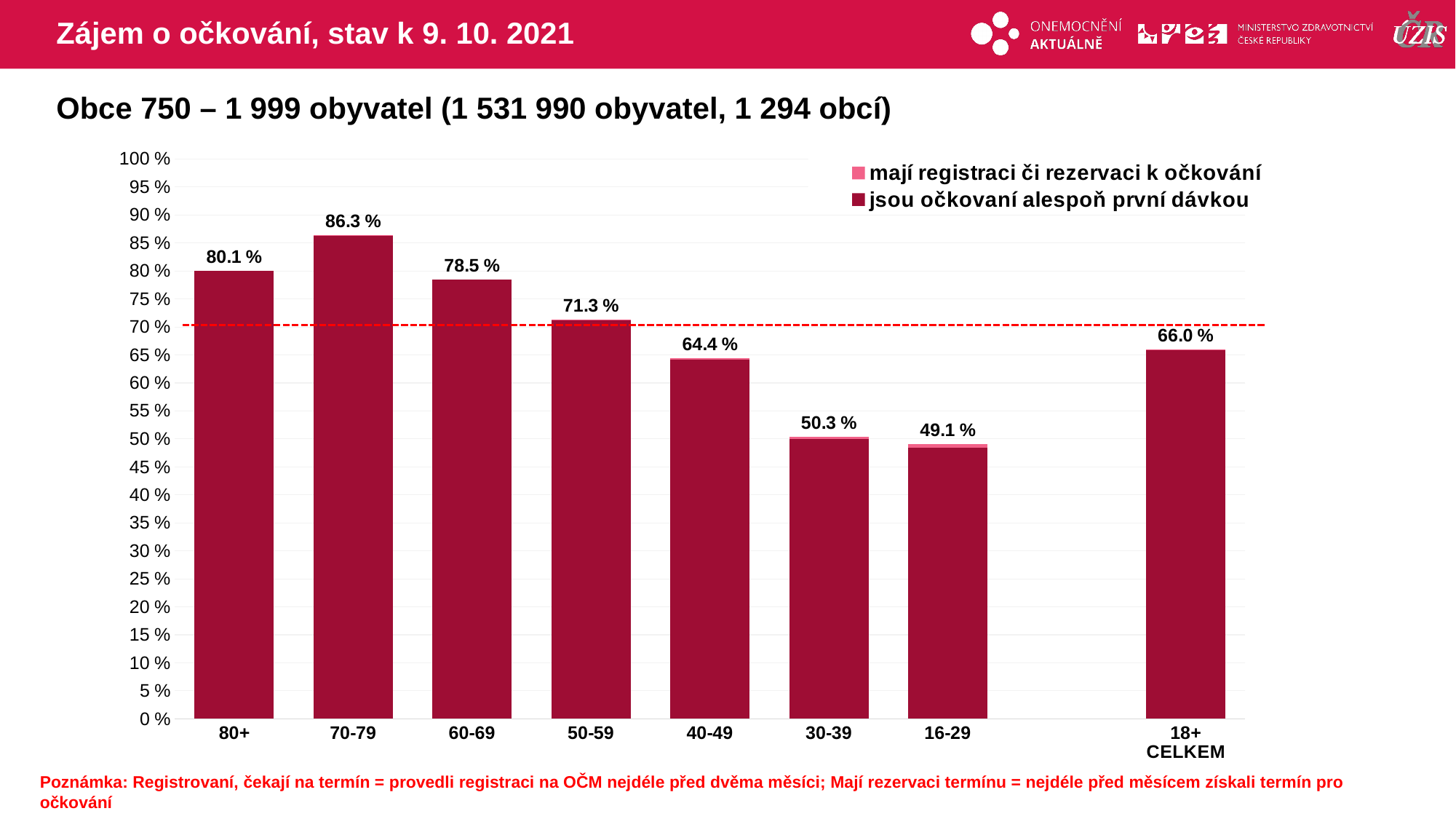

# Zájem o očkování, stav k 9. 10. 2021
Obce 750 – 1 999 obyvatel (1 531 990 obyvatel, 1 294 obcí)

### Chart

| Category | mají registraci či rezervaci k očkování | jsou očkovaní alespoň první dávkou |
|---|---|---|
| 80+ | 80.06993 | 80.0228269 |
| 70-79 | 86.34599 | 86.2892908 |
| 60-69 | 78.49258 | 78.4163128 |
| 50-59 | 71.2549 | 71.124477 |
| 40-49 | 64.4322 | 64.217316 |
| 30-39 | 50.34313 | 49.9524663 |
| 16-29 | 49.08111 | 48.4737132 |
|  | None | None |
| 18+ CELKEM | 66.02558 | 65.7882608 |
Poznámka: Registrovaní, čekají na termín = provedli registraci na OČM nejdéle před dvěma měsíci; Mají rezervaci termínu = nejdéle před měsícem získali termín pro očkování